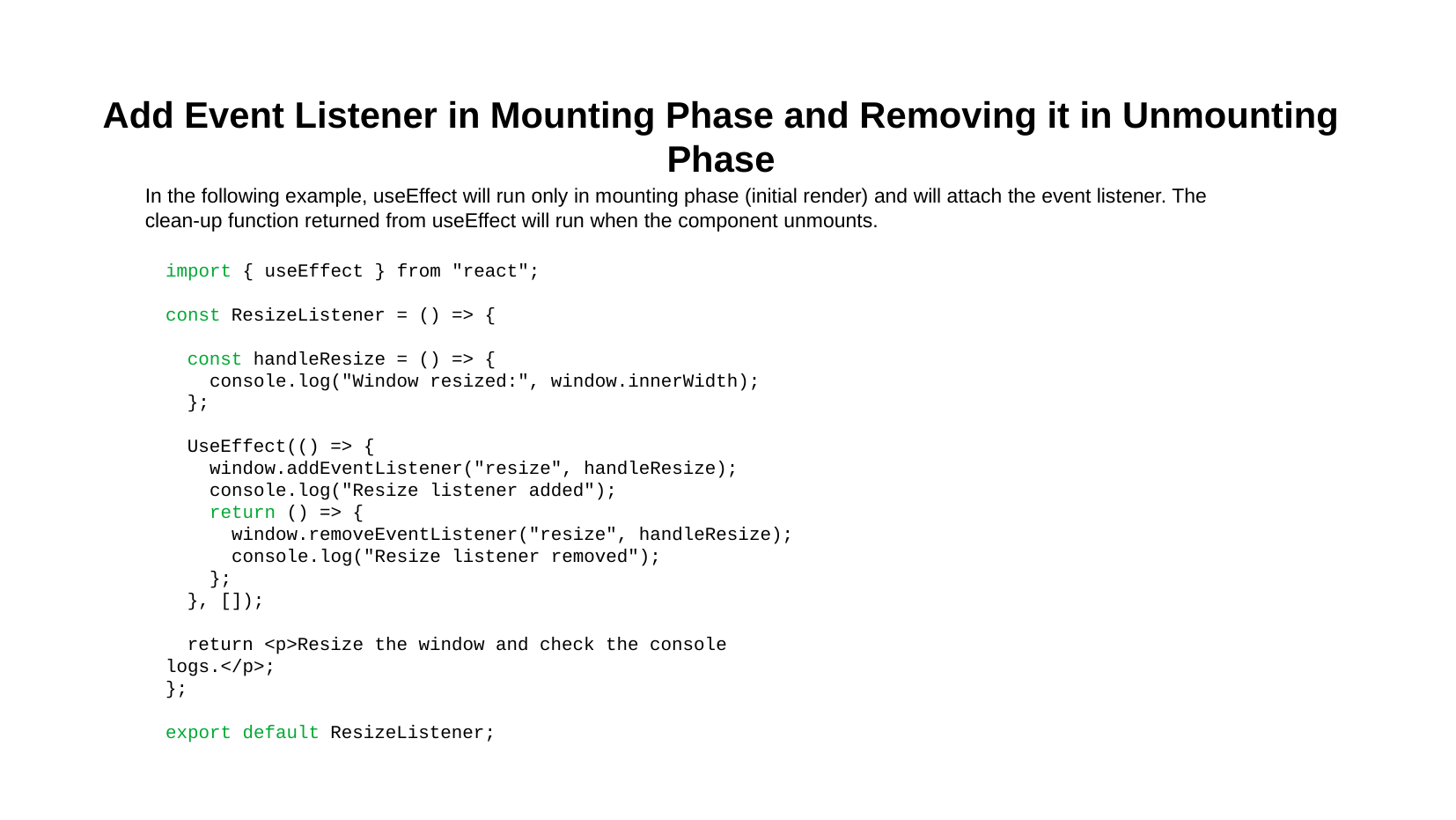

# Add Event Listener in Mounting Phase and Removing it in Unmounting Phase
In the following example, useEffect will run only in mounting phase (initial render) and will attach the event listener. The clean-up function returned from useEffect will run when the component unmounts.
import { useEffect } from "react";

const ResizeListener = () => {

  const handleResize = () => {
    console.log("Window resized:", window.innerWidth);
  };

  UseEffect(() => {
    window.addEventListener("resize", handleResize);
    console.log("Resize listener added");
    return () => {
      window.removeEventListener("resize", handleResize);
      console.log("Resize listener removed");
    };
  }, []);

  return <p>Resize the window and check the console logs.</p>;
};

export default ResizeListener;